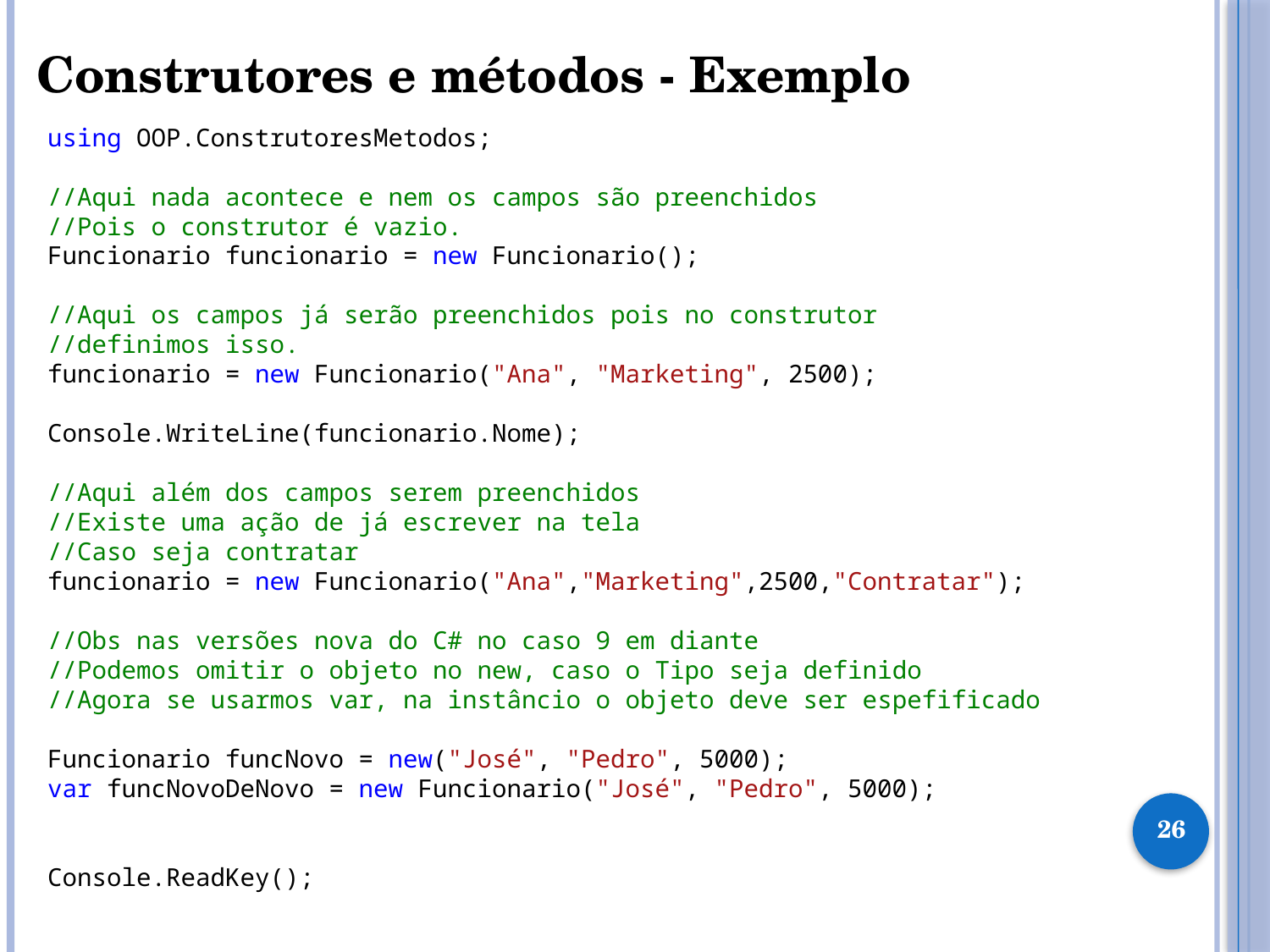

Construtores e métodos - Exemplo
using OOP.ConstrutoresMetodos;

//Aqui nada acontece e nem os campos são preenchidos
//Pois o construtor é vazio.
Funcionario funcionario = new Funcionario();

//Aqui os campos já serão preenchidos pois no construtor
//definimos isso.
funcionario = new Funcionario("Ana", "Marketing", 2500);

Console.WriteLine(funcionario.Nome);

//Aqui além dos campos serem preenchidos
//Existe uma ação de já escrever na tela
//Caso seja contratar
funcionario = new Funcionario("Ana","Marketing",2500,"Contratar");

//Obs nas versões nova do C# no caso 9 em diante
//Podemos omitir o objeto no new, caso o Tipo seja definido
//Agora se usarmos var, na instâncio o objeto deve ser espefificado

Funcionario funcNovo = new("José", "Pedro", 5000);
var funcNovoDeNovo = new Funcionario("José", "Pedro", 5000);

Console.ReadKey();

26